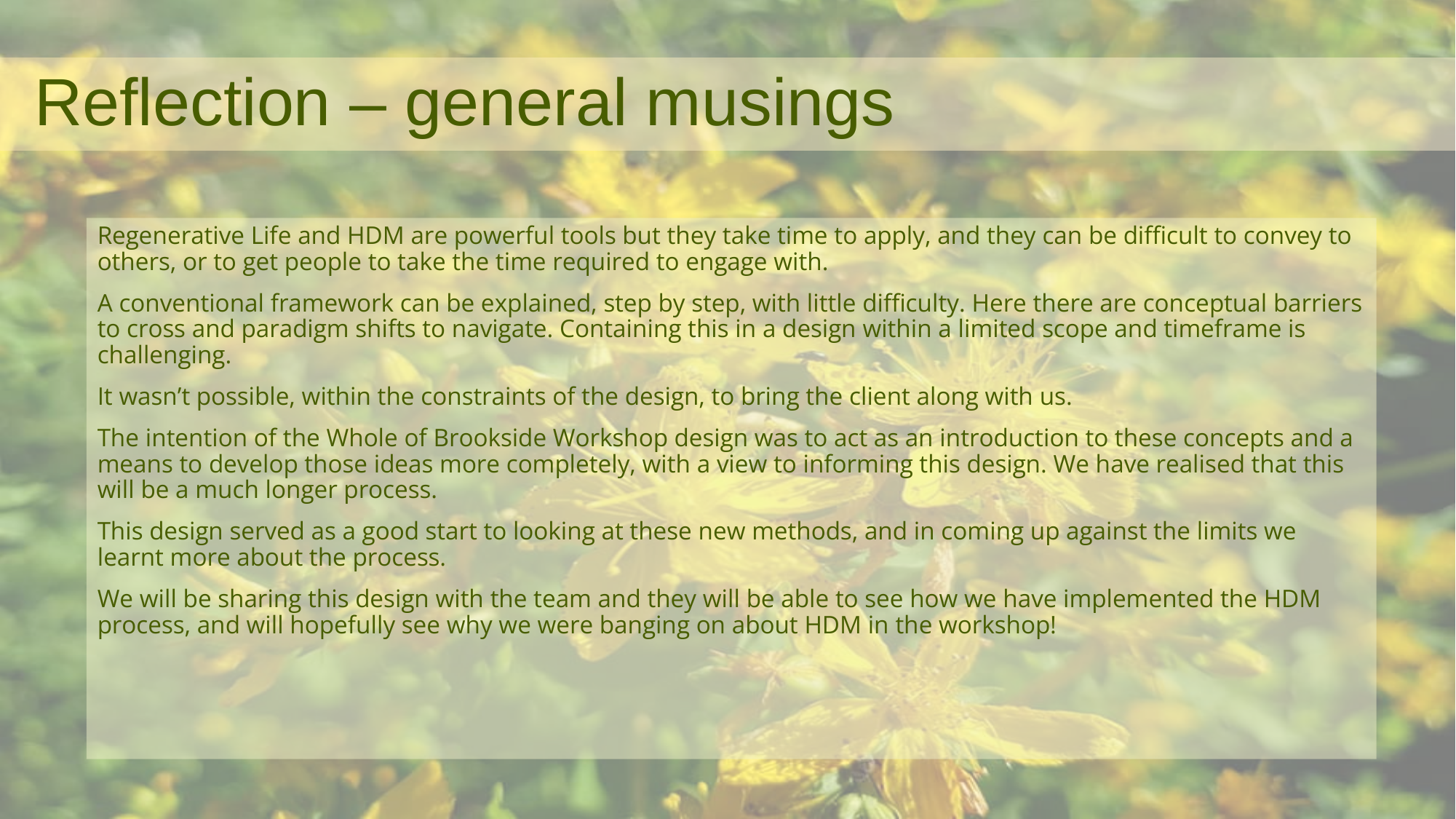

# Reflection – general musings
Regenerative Life and HDM are powerful tools but they take time to apply, and they can be difficult to convey to others, or to get people to take the time required to engage with.
A conventional framework can be explained, step by step, with little difficulty. Here there are conceptual barriers to cross and paradigm shifts to navigate. Containing this in a design within a limited scope and timeframe is challenging.
It wasn’t possible, within the constraints of the design, to bring the client along with us.
The intention of the Whole of Brookside Workshop design was to act as an introduction to these concepts and a means to develop those ideas more completely, with a view to informing this design. We have realised that this will be a much longer process.
This design served as a good start to looking at these new methods, and in coming up against the limits we learnt more about the process.
We will be sharing this design with the team and they will be able to see how we have implemented the HDM process, and will hopefully see why we were banging on about HDM in the workshop!